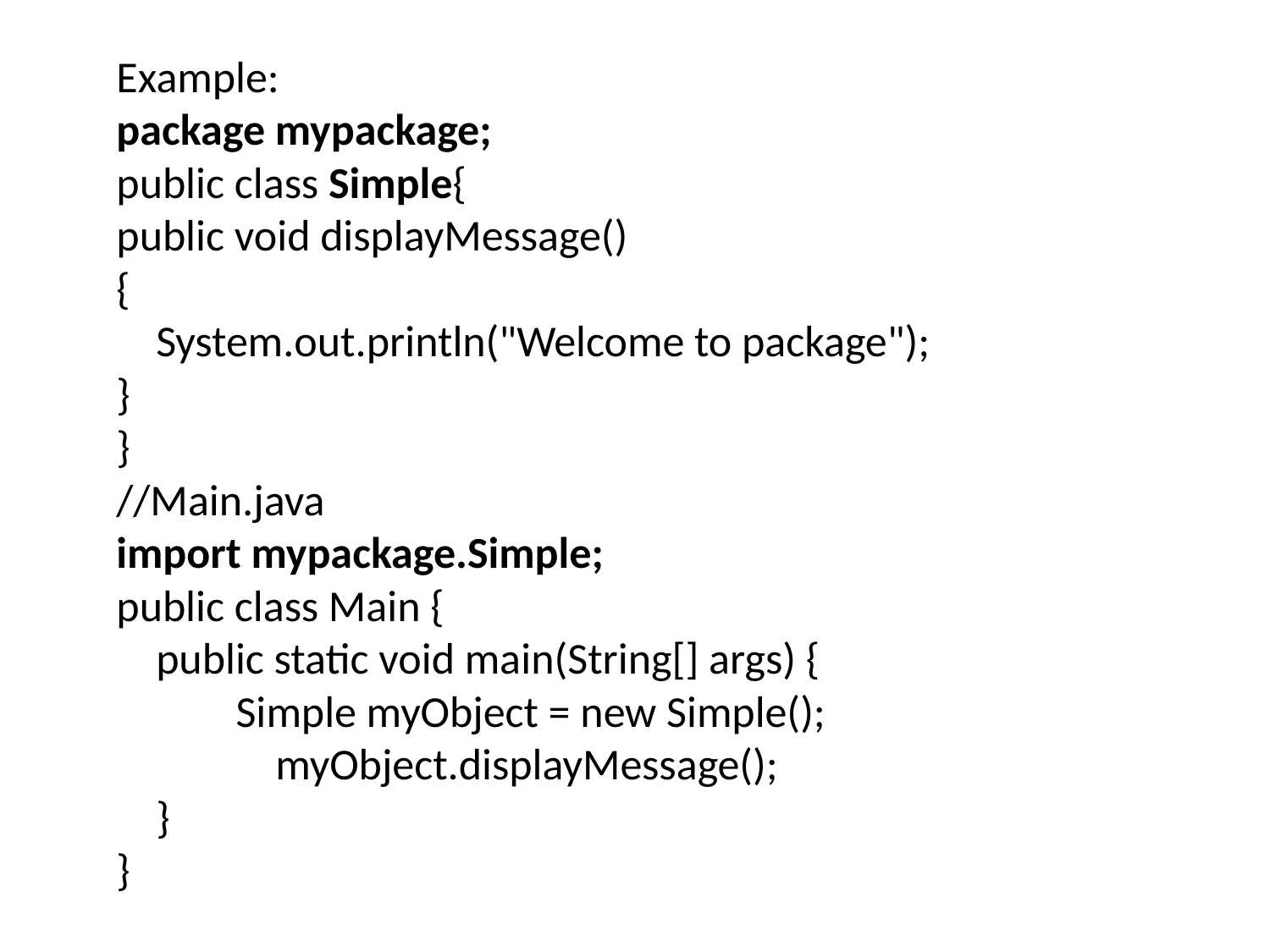

Example:
package mypackage;
public class Simple{
public void displayMessage()
{
    System.out.println("Welcome to package");
}
}
//Main.java
import mypackage.Simple;
public class Main {
    public static void main(String[] args) {
            Simple myObject = new Simple();
                myObject.displayMessage();
    }
}